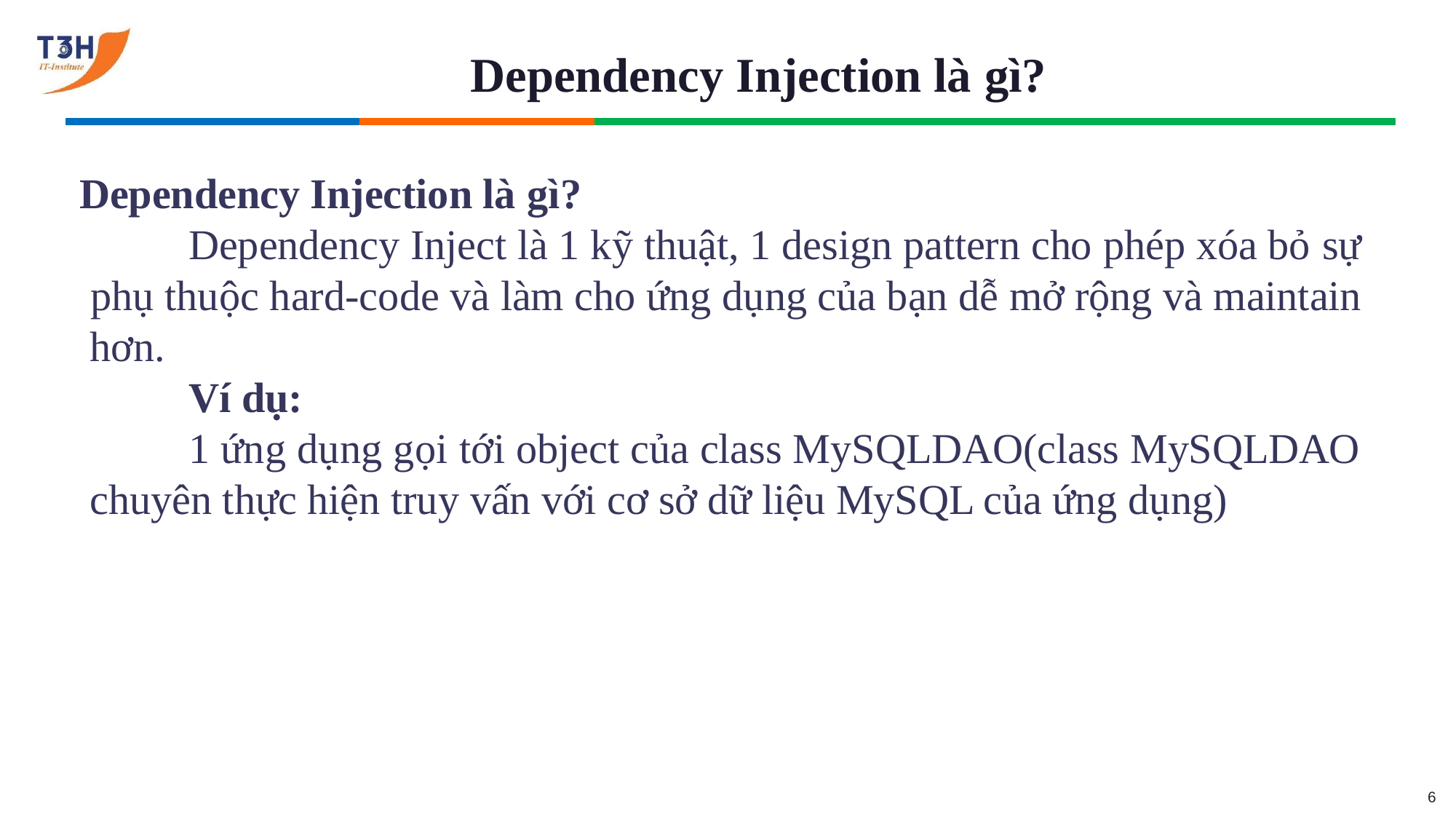

# Dependency Injection là gì?
Dependency Injection là gì?
Dependency Inject là 1 kỹ thuật, 1 design pattern cho phép xóa bỏ sự  phụ thuộc hard-code và làm cho ứng dụng của bạn dễ mở rộng và maintain  hơn.
Ví dụ:
1 ứng dụng gọi tới object của class MySQLDAO(class MySQLDAO  chuyên thực hiện truy vấn với cơ sở dữ liệu MySQL của ứng dụng)
6